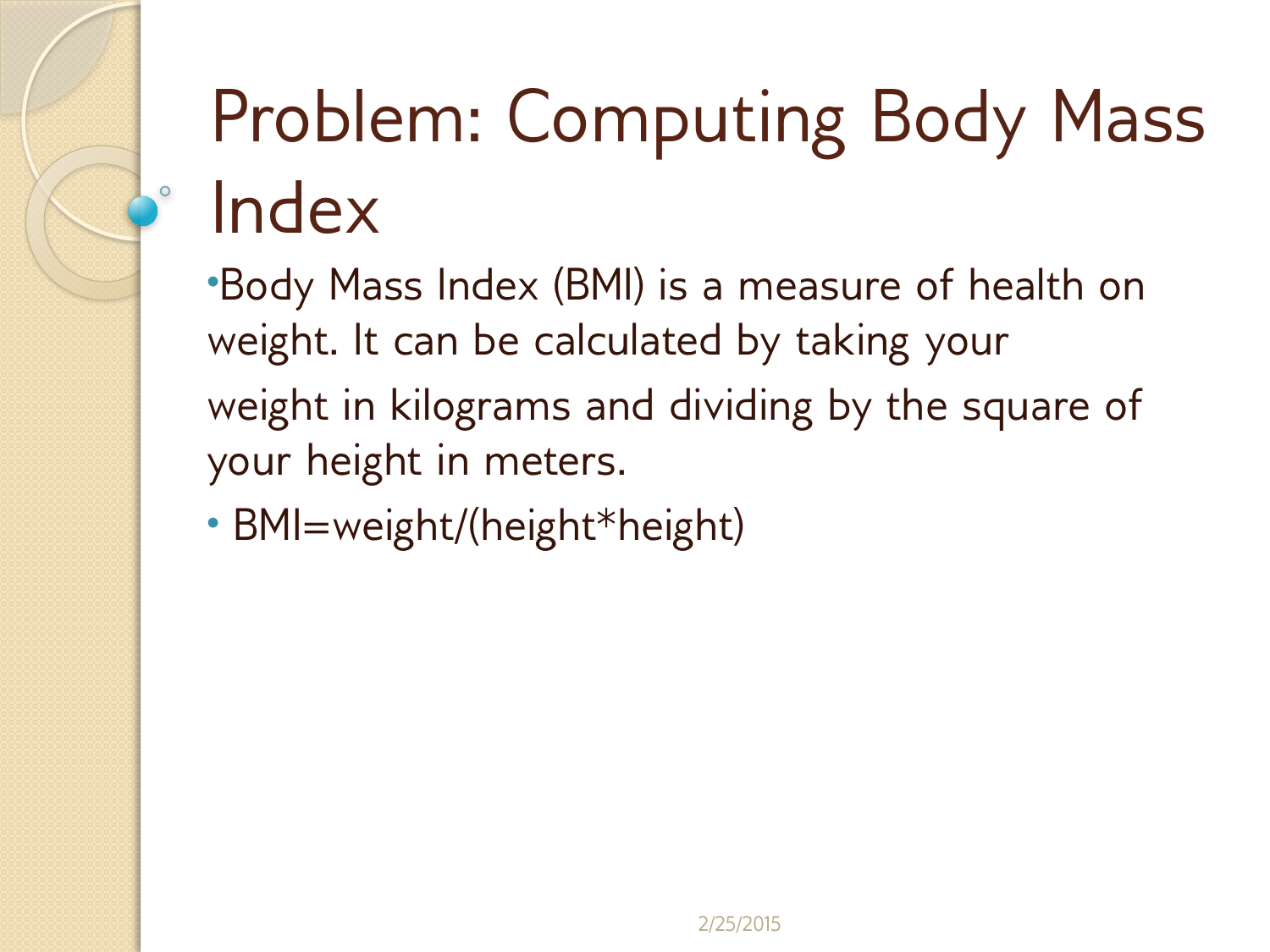

# Problem: Computing Body Mass Index
Body Mass Index (BMI) is a measure of health on weight. It can be calculated by taking your
weight in kilograms and dividing by the square of your height in meters.
 BMI=weight/(height*height)
2/25/2015